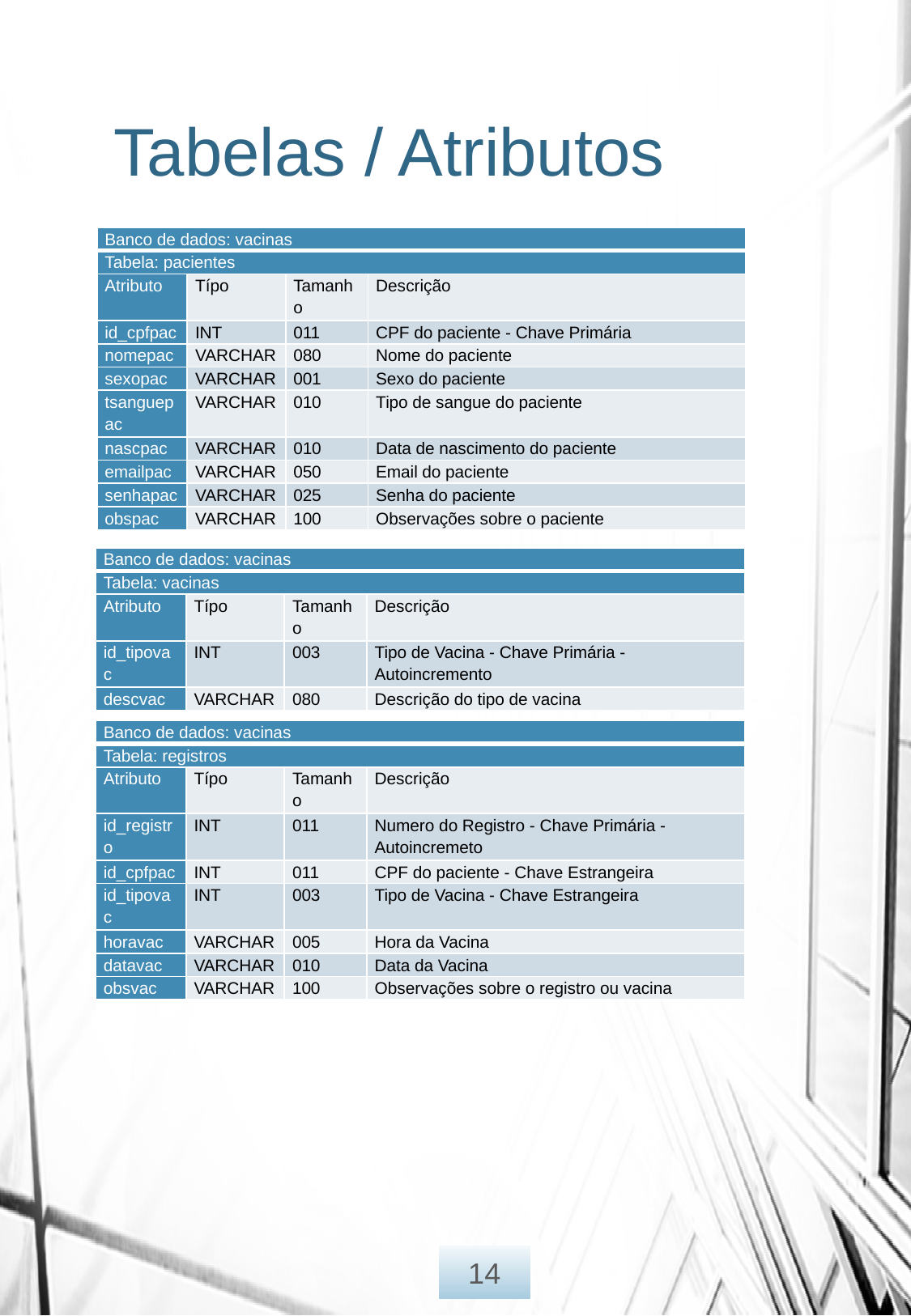

Tabelas / Atributos
| Banco de dados: vacinas |  |  |  |
| --- | --- | --- | --- |
| Tabela: pacientes |  |  |  |
| Atributo | Típo | Tamanho | Descrição |
| id\_cpfpac | INT | 011 | CPF do paciente - Chave Primária |
| nomepac | VARCHAR | 080 | Nome do paciente |
| sexopac | VARCHAR | 001 | Sexo do paciente |
| tsanguepac | VARCHAR | 010 | Tipo de sangue do paciente |
| nascpac | VARCHAR | 010 | Data de nascimento do paciente |
| emailpac | VARCHAR | 050 | Email do paciente |
| senhapac | VARCHAR | 025 | Senha do paciente |
| obspac | VARCHAR | 100 | Observações sobre o paciente |
| Banco de dados: vacinas |  |  |  |
| --- | --- | --- | --- |
| Tabela: vacinas |  |  |  |
| Atributo | Típo | Tamanho | Descrição |
| id\_tipovac | INT | 003 | Tipo de Vacina - Chave Primária - Autoincremento |
| descvac | VARCHAR | 080 | Descrição do tipo de vacina |
| Banco de dados: vacinas |  |  |  |
| --- | --- | --- | --- |
| Tabela: registros |  |  |  |
| Atributo | Típo | Tamanho | Descrição |
| id\_registro | INT | 011 | Numero do Registro - Chave Primária - Autoincremeto |
| id\_cpfpac | INT | 011 | CPF do paciente - Chave Estrangeira |
| id\_tipovac | INT | 003 | Tipo de Vacina - Chave Estrangeira |
| horavac | VARCHAR | 005 | Hora da Vacina |
| datavac | VARCHAR | 010 | Data da Vacina |
| obsvac | VARCHAR | 100 | Observações sobre o registro ou vacina |
14